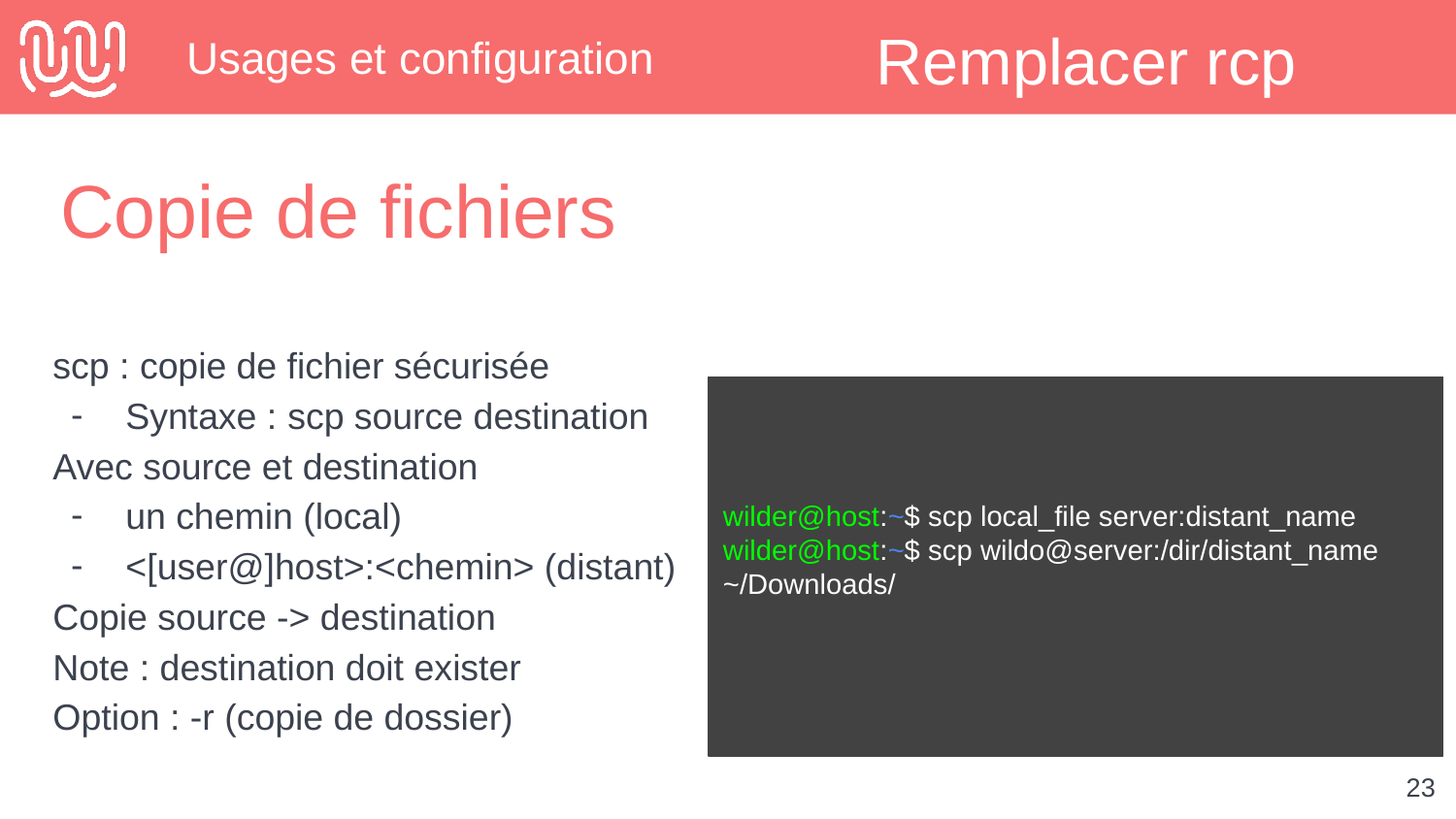

# Usages et configuration
Remplacer rcp
Copie de fichiers
scp : copie de fichier sécurisée
Syntaxe : scp source destination
Avec source et destination
un chemin (local)
<[user@]host>:<chemin> (distant)
Copie source -> destination
Note : destination doit exister
Option : -r (copie de dossier)
wilder@host:~$ scp local_file server:distant_name
wilder@host:~$ scp wildo@server:/dir/distant_name ~/Downloads/

23